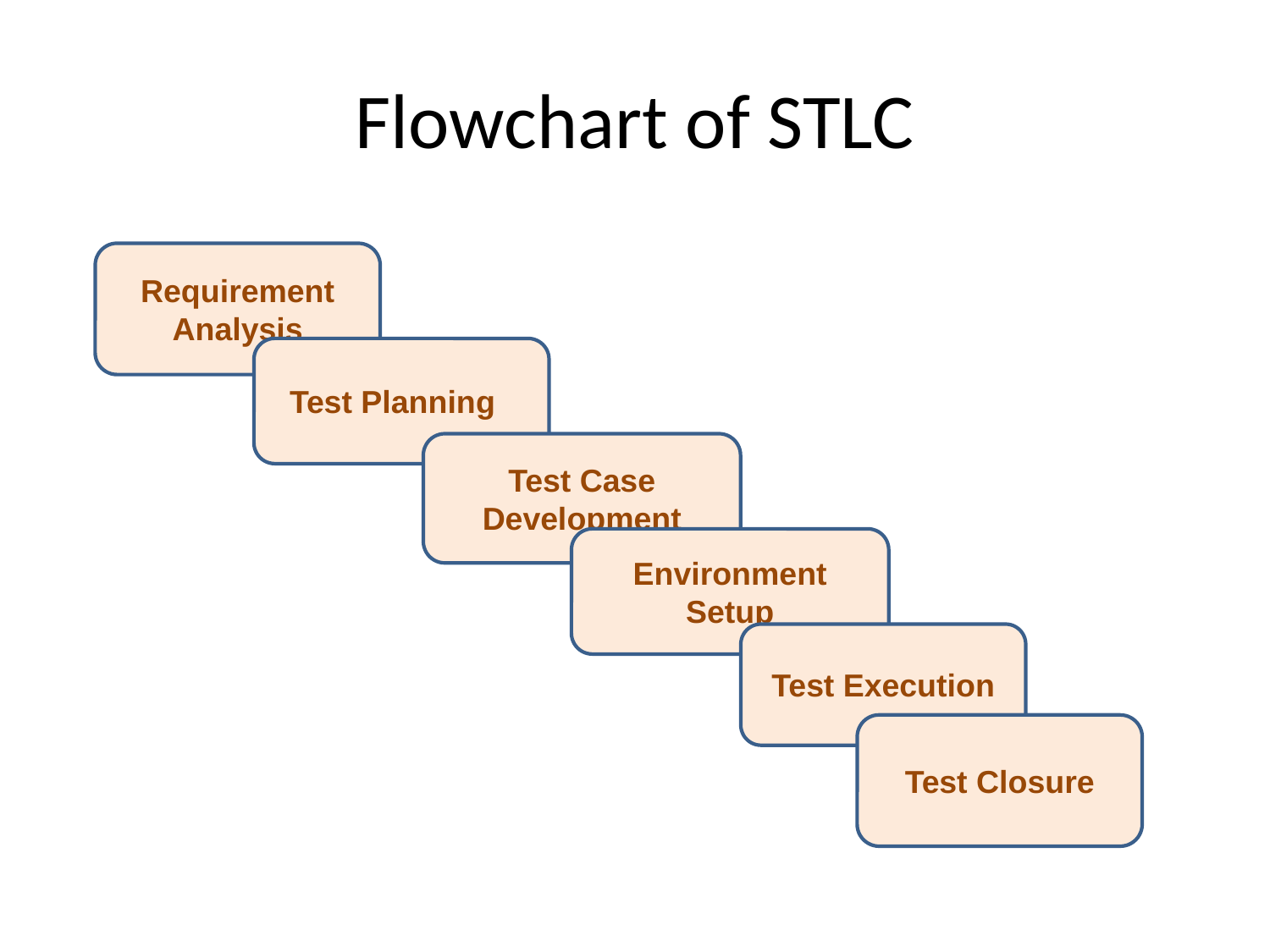

# Flowchart of STLC
Requirement Analysis
Test Planning
Test Case Development
Environment Setup
Test Execution
Test Closure